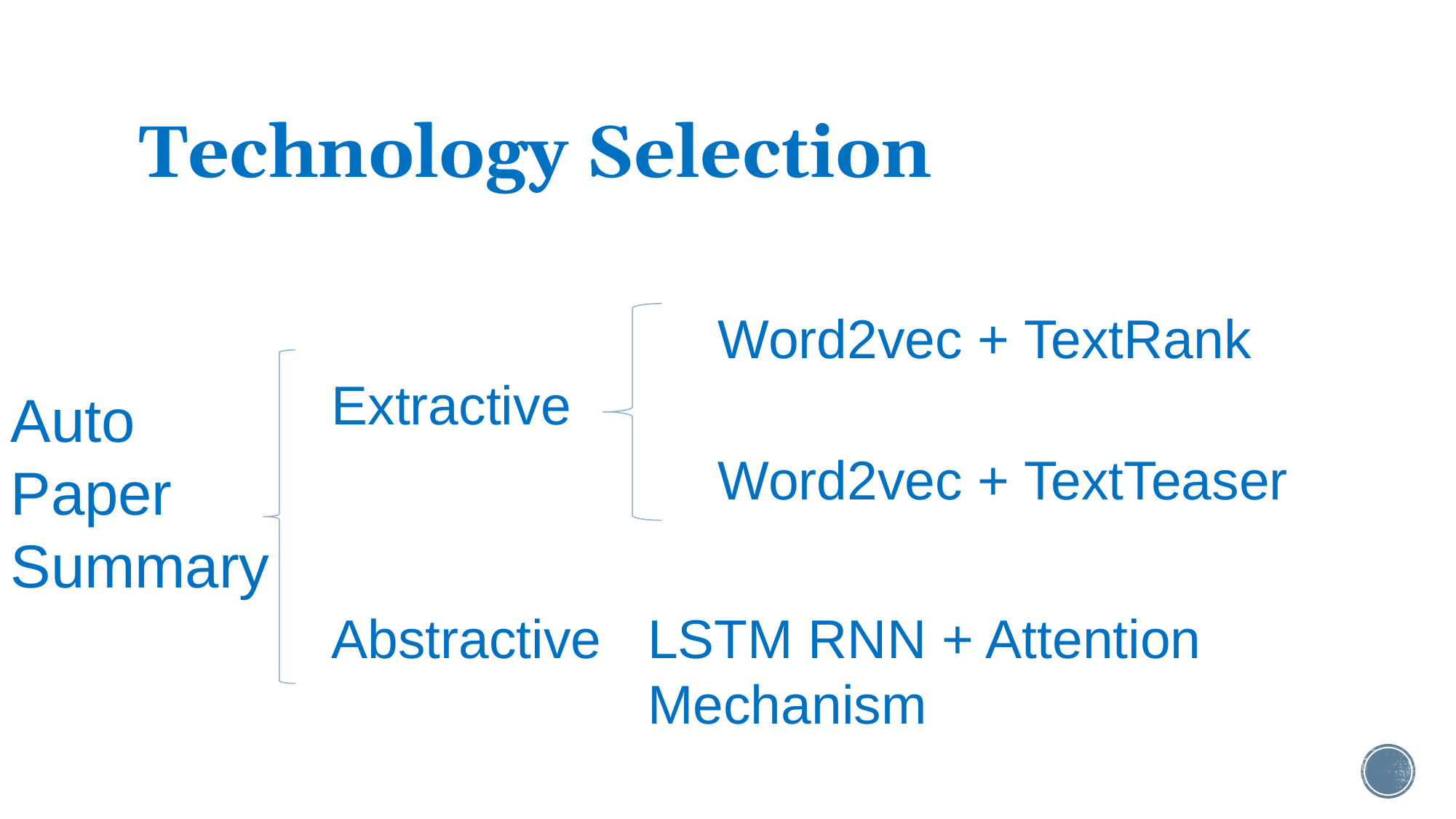

# Technology Selection
Word2vec + TextRank

Extractive
Auto Paper
Summary
Word2vec + TextTeaser
LSTM RNN + Attention Mechanism
Abstractive